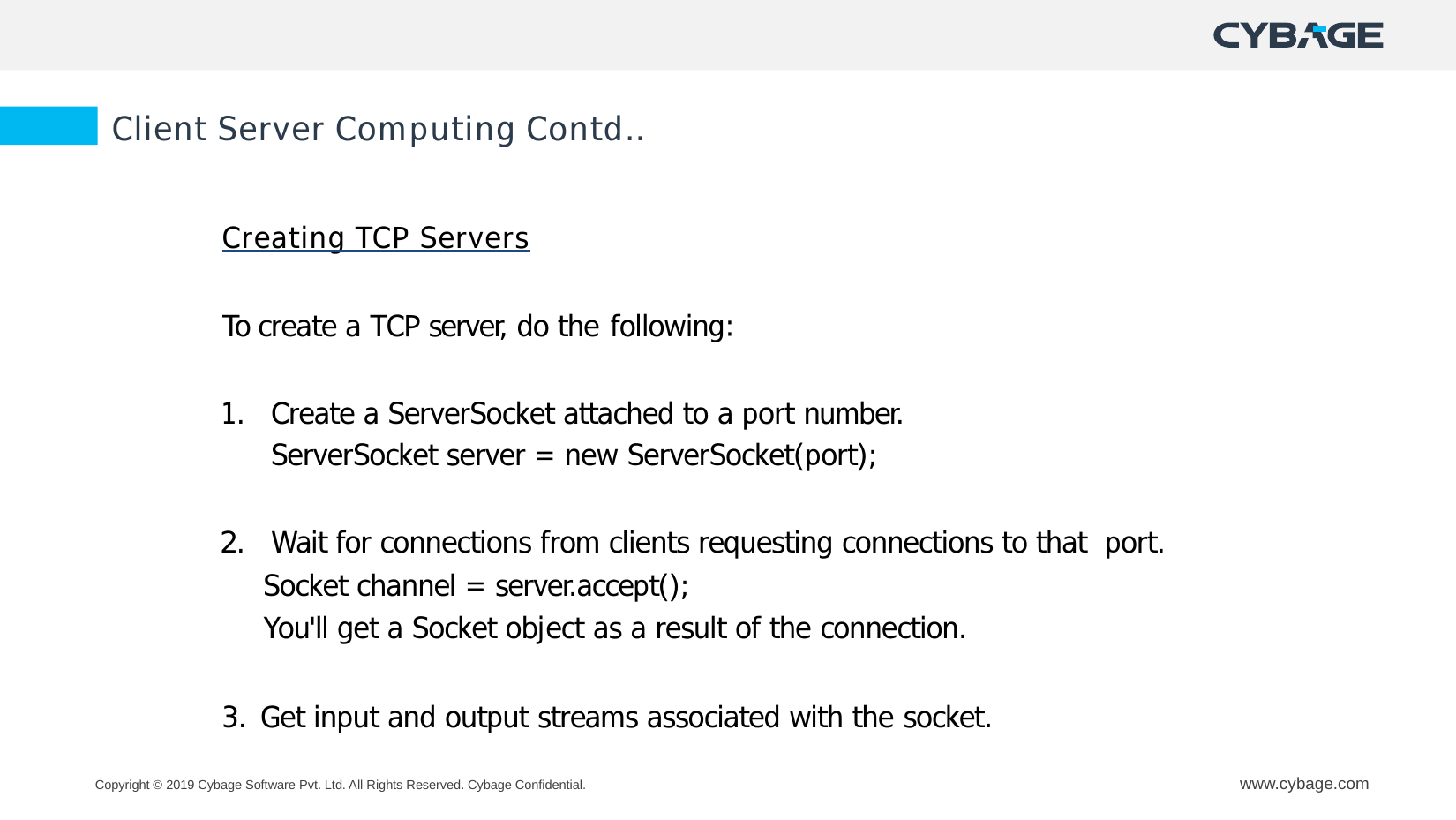

Client Server Computing Contd..

Creating TCP Servers

To create a TCP server, do the following:

Create a ServerSocket attached to a port number.  ServerSocket server = new ServerSocket(port);

Wait for connections from clients requesting connections to that  port.
Socket channel = server.accept();
You'll get a Socket object as a result of the connection.

Get input and output streams associated with the socket.